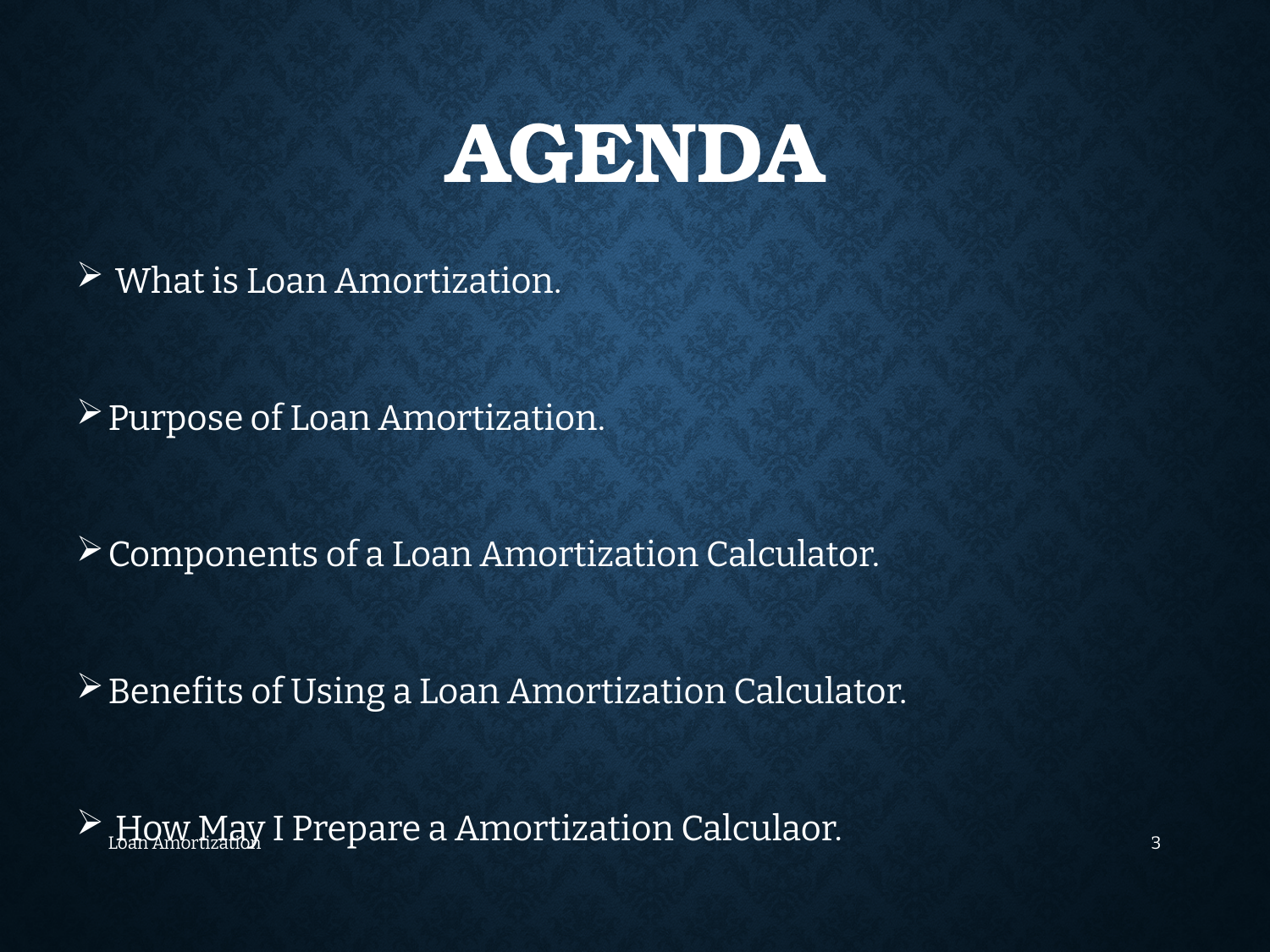

# Agenda
 What is Loan Amortization.

Purpose of Loan Amortization.

Components of a Loan Amortization Calculator.

Benefits of Using a Loan Amortization Calculator.

 How May I Prepare a Amortization Calculaor.

Loan Amortization
3